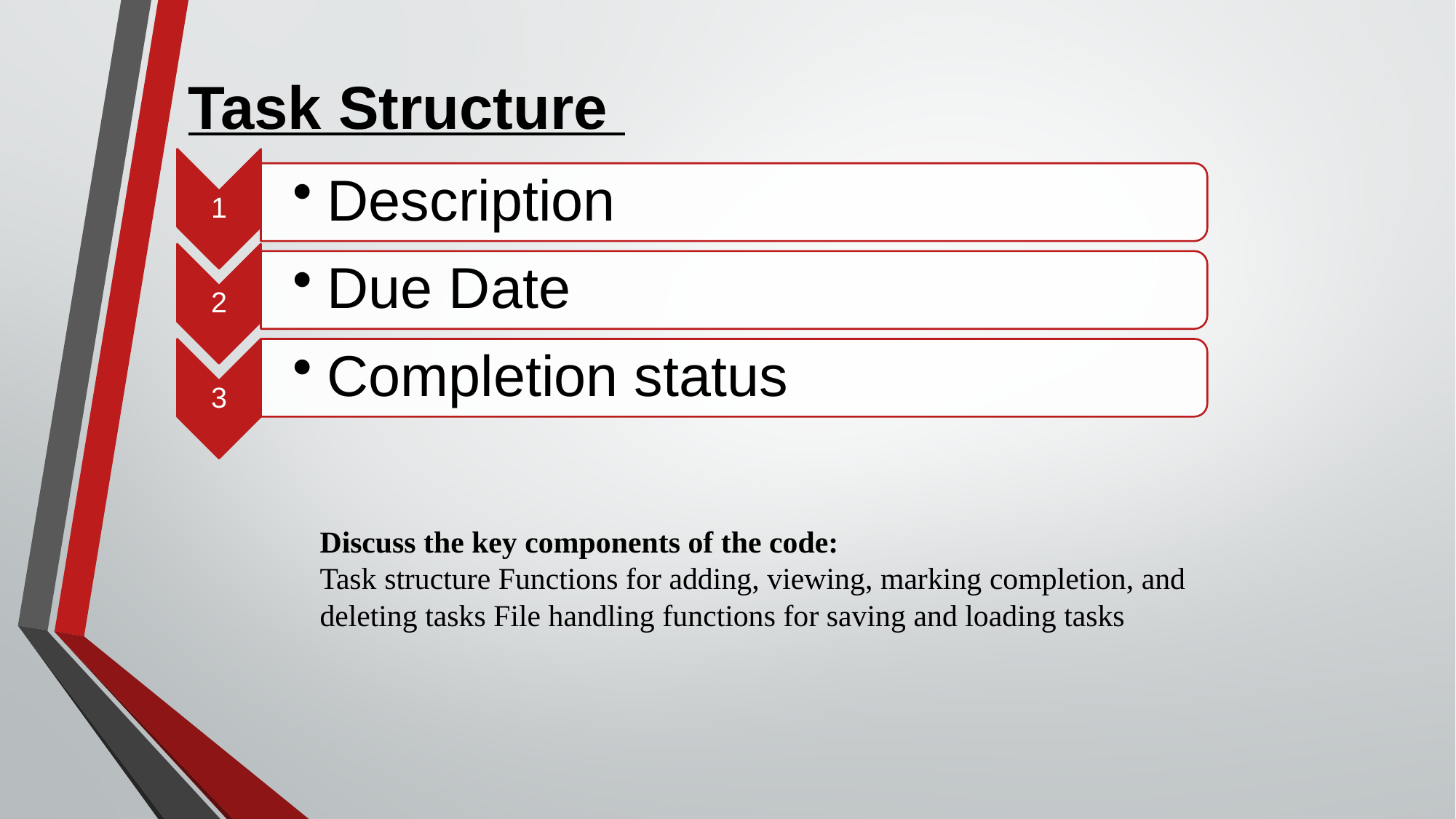

# Task Structure
1
Description
2
Due Date
3
Completion status
Discuss the key components of the code:
Task structure Functions for adding, viewing, marking completion, and deleting tasks File handling functions for saving and loading tasks